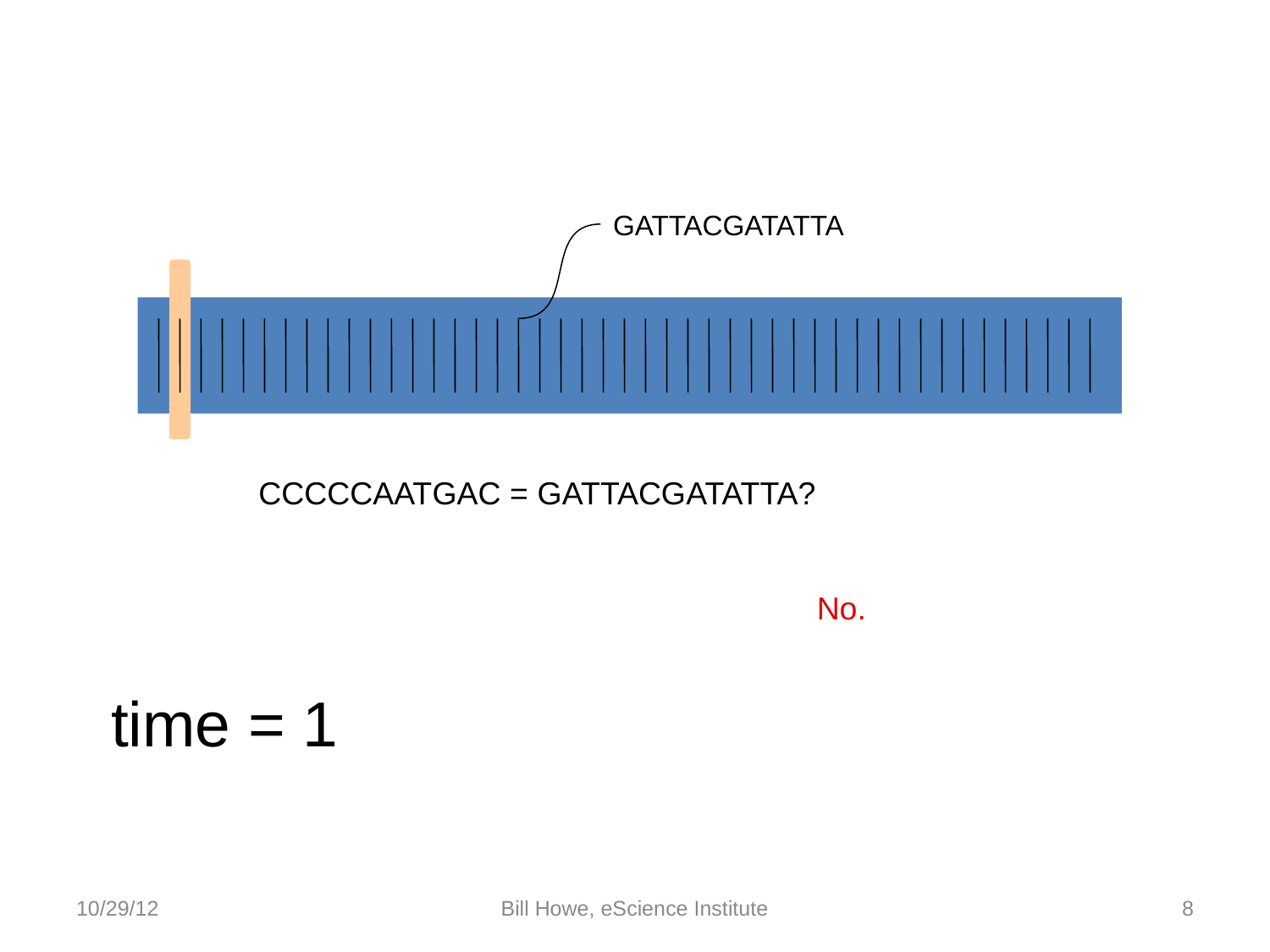

GATTACGATATTA

CCCCCAATGAC = GATTACGATATTA?
No.
time = 1
10/29/12
Bill Howe, eScience Institute
8